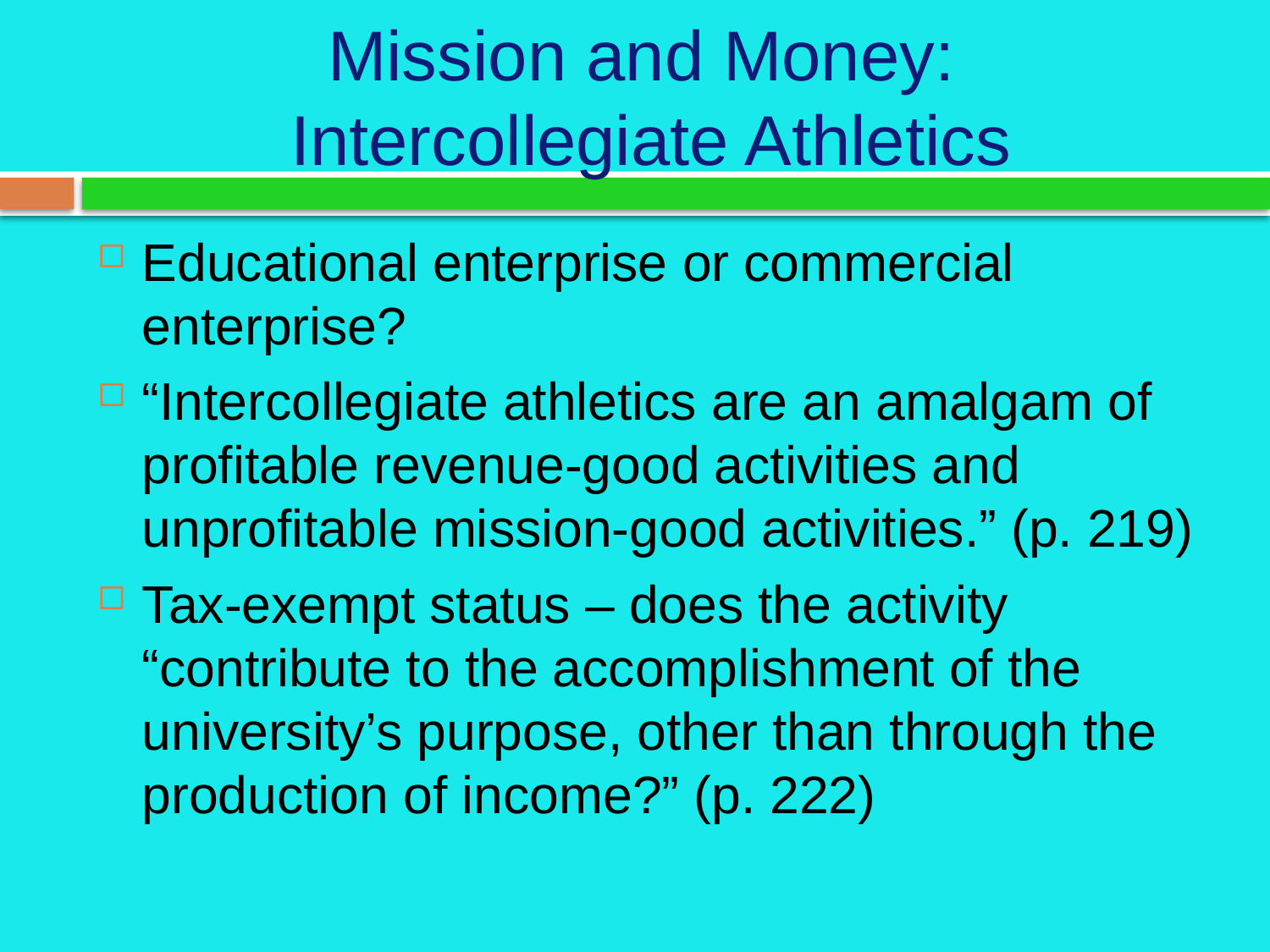

# Mission and Money: Intercollegiate Athletics
Educational enterprise or commercial enterprise?
“Intercollegiate athletics are an amalgam of profitable revenue-good activities and unprofitable mission-good activities.” (p. 219)
Tax-exempt status – does the activity “contribute to the accomplishment of the university’s purpose, other than through the production of income?” (p. 222)